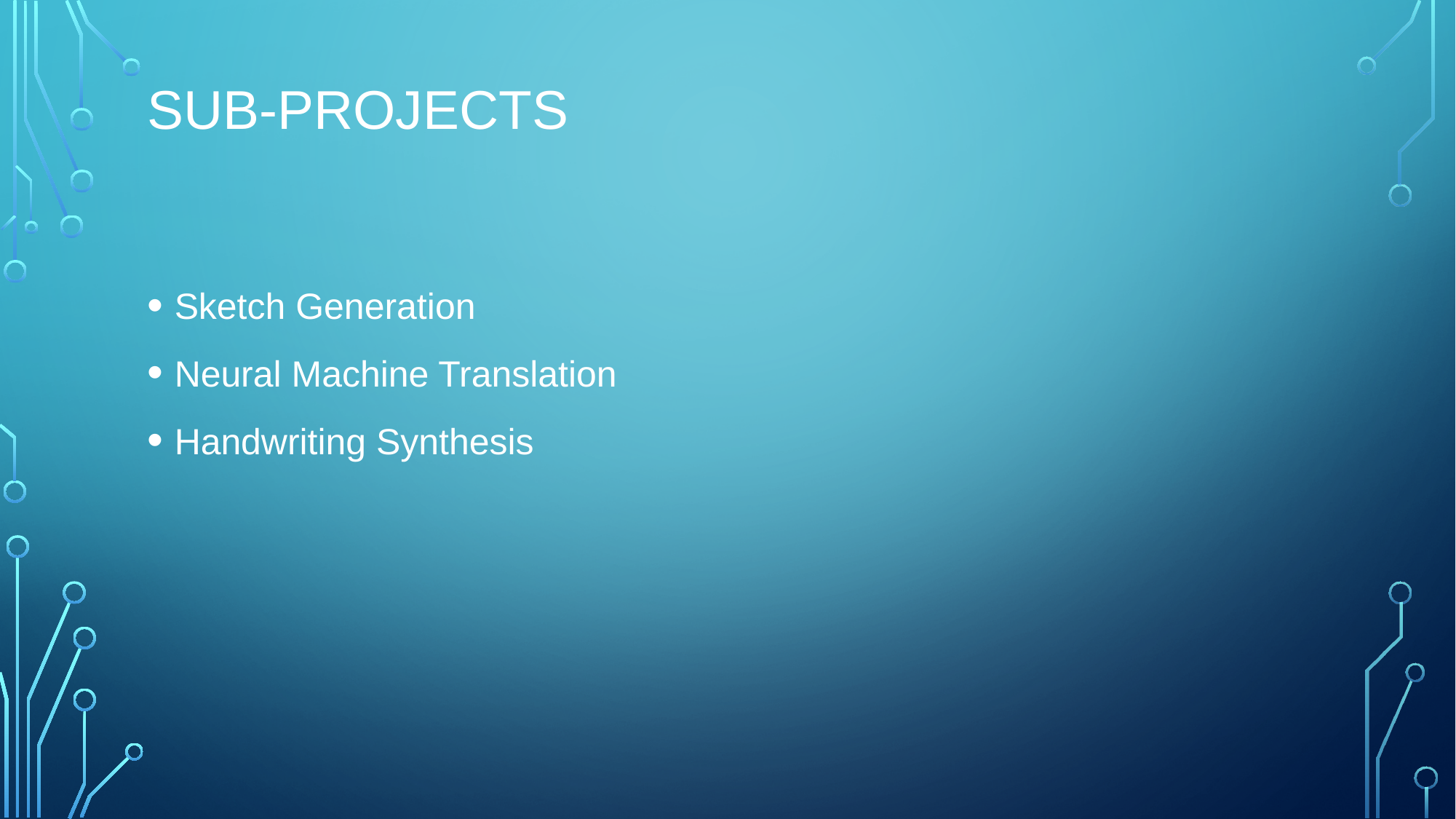

# sub-projects
Sketch Generation
Neural Machine Translation
Handwriting Synthesis